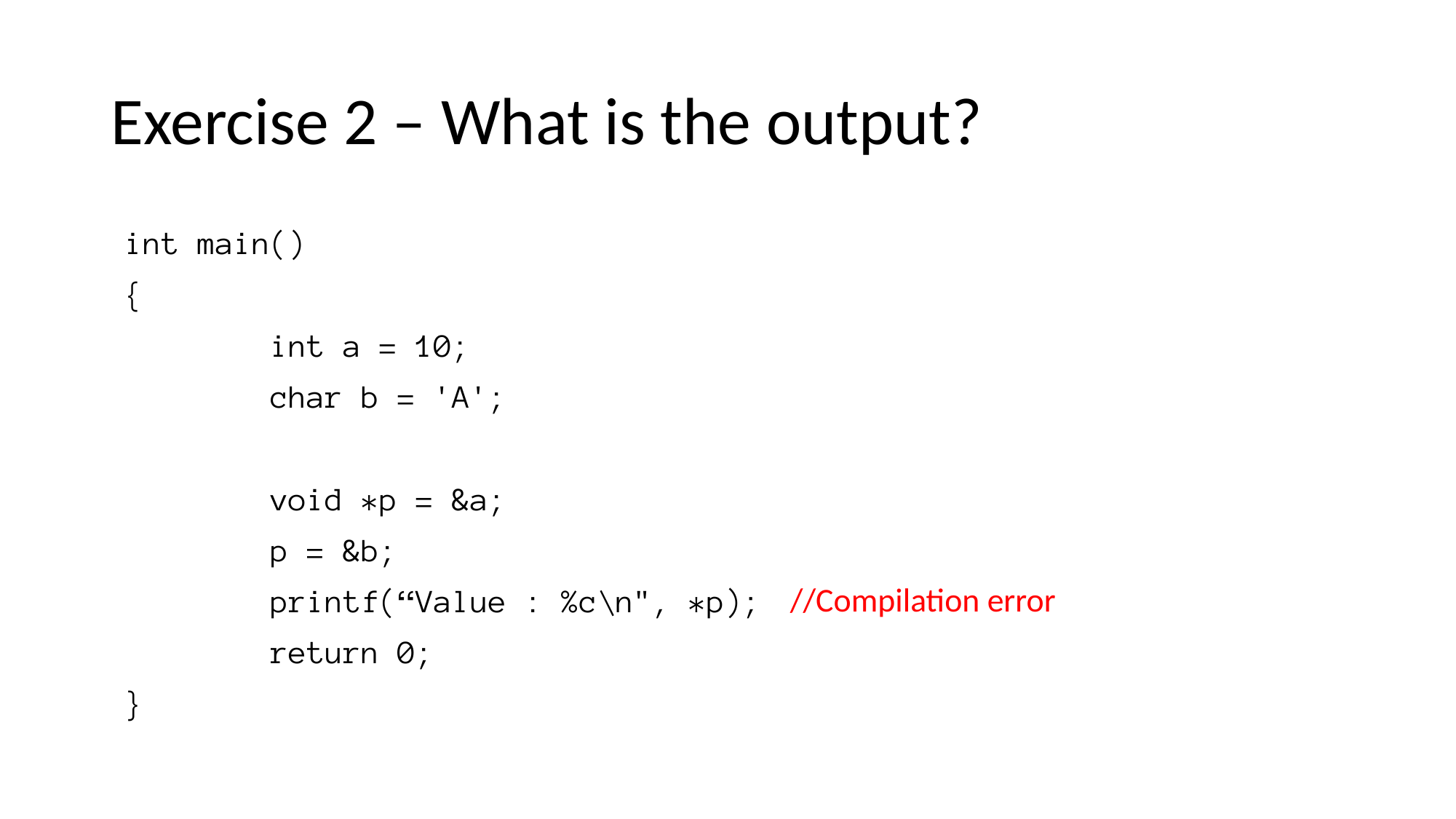

# Exercise 2 – What is the output?
int main()
{
        int a = 10;
        char b = 'A';

        void *p = &a;
        p = &b;
        printf(“Value : %c\n", *p);
	  return 0;
}
//Compilation error